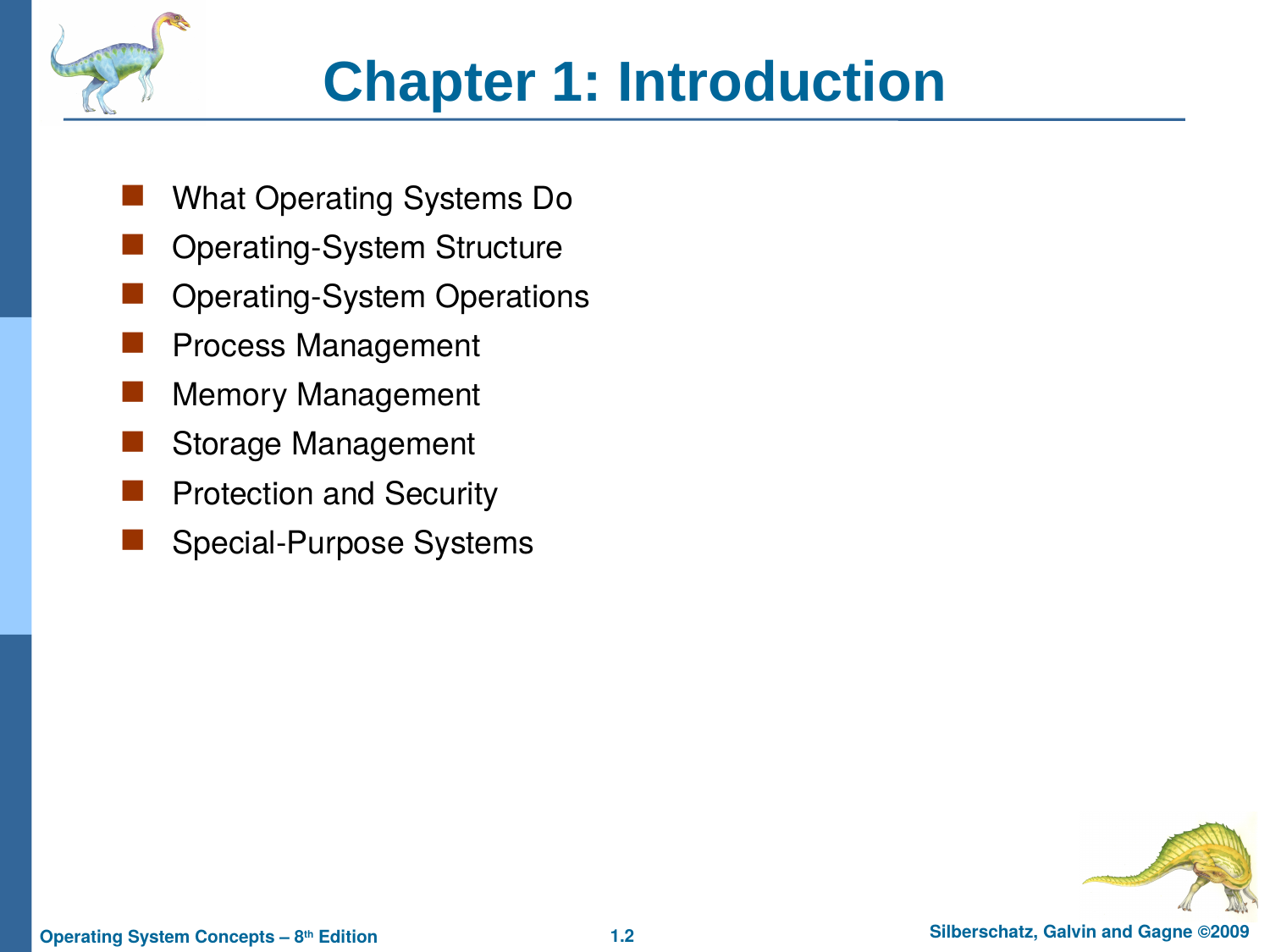

Chapter 1: Introduction
What Operating Systems Do
Operating-System Structure
Operating-System Operations
Process Management
Memory Management
Storage Management
Protection and Security
Special-Purpose Systems